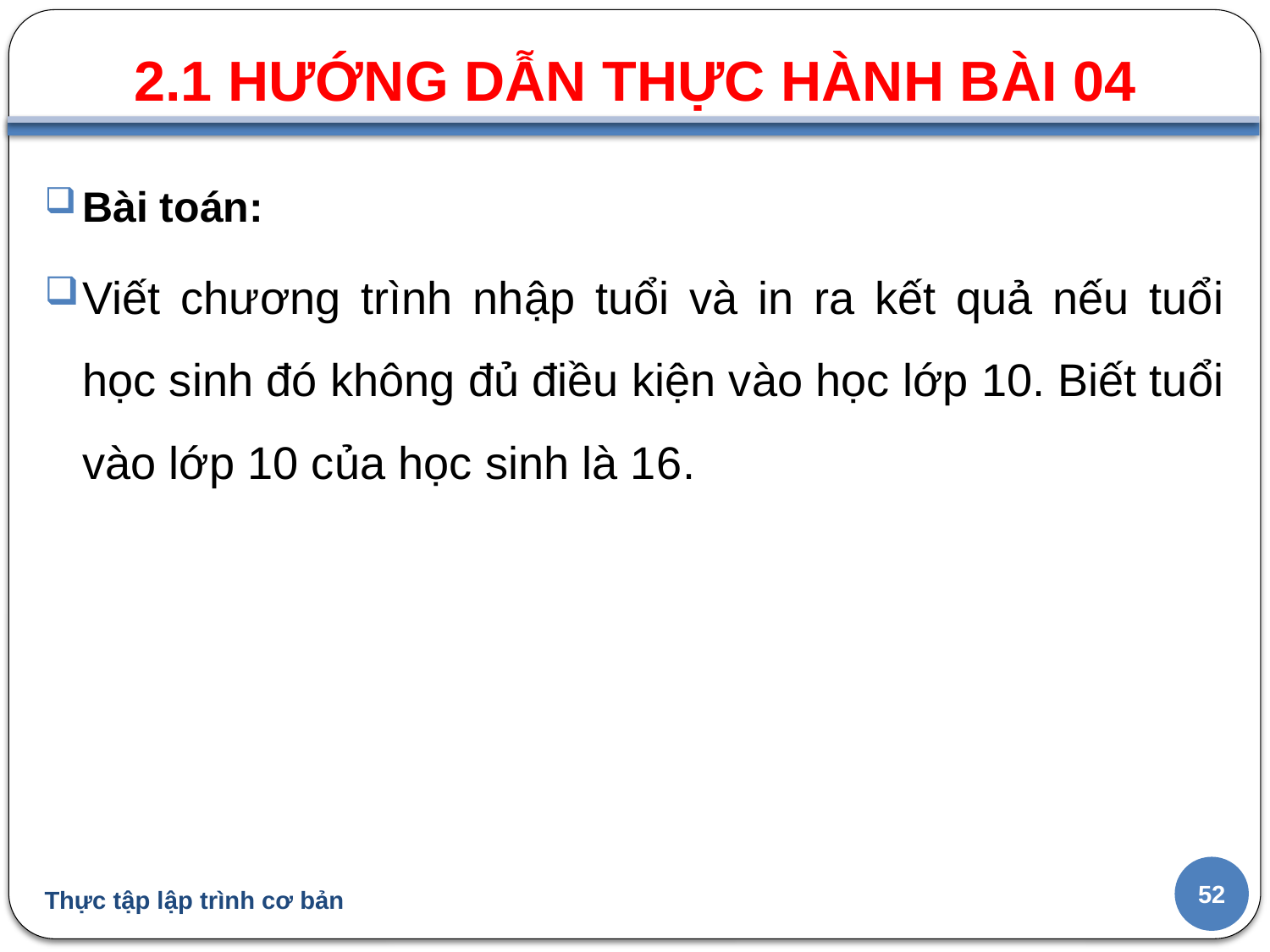

2.1 HƯỚNG DẪN THỰC HÀNH BÀI 04
#
Bài toán:
Viết chương trình nhập tuổi và in ra kết quả nếu tuổi học sinh đó không đủ điều kiện vào học lớp 10. Biết tuổi vào lớp 10 của học sinh là 16.
52
Thực tập lập trình cơ bản